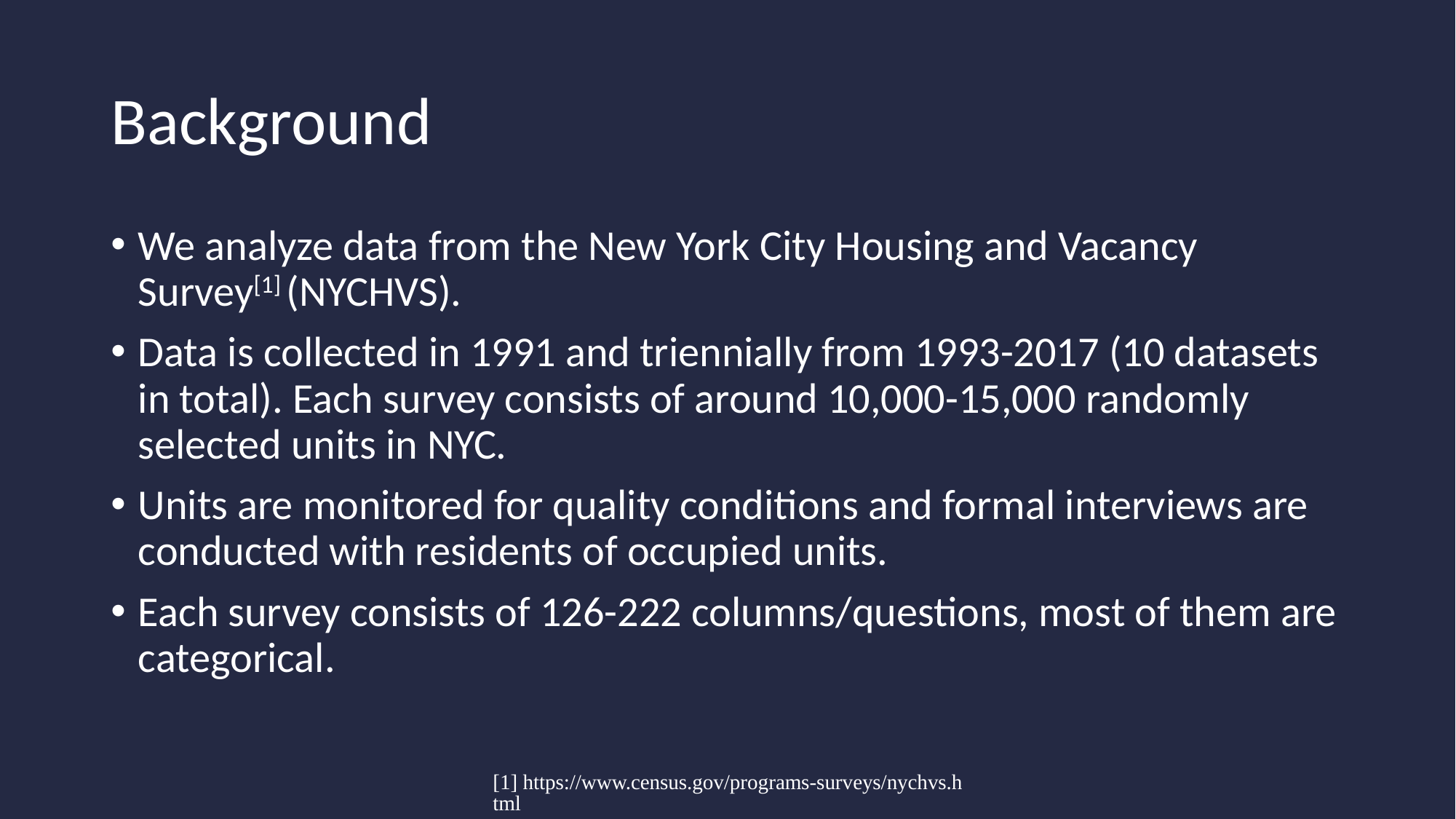

# Background
We analyze data from the New York City Housing and Vacancy Survey[1] (NYCHVS).
Data is collected in 1991 and triennially from 1993-2017 (10 datasets in total). Each survey consists of around 10,000-15,000 randomly selected units in NYC.
Units are monitored for quality conditions and formal interviews are conducted with residents of occupied units.
Each survey consists of 126-222 columns/questions, most of them are categorical.
[1] https://www.census.gov/programs-surveys/nychvs.html